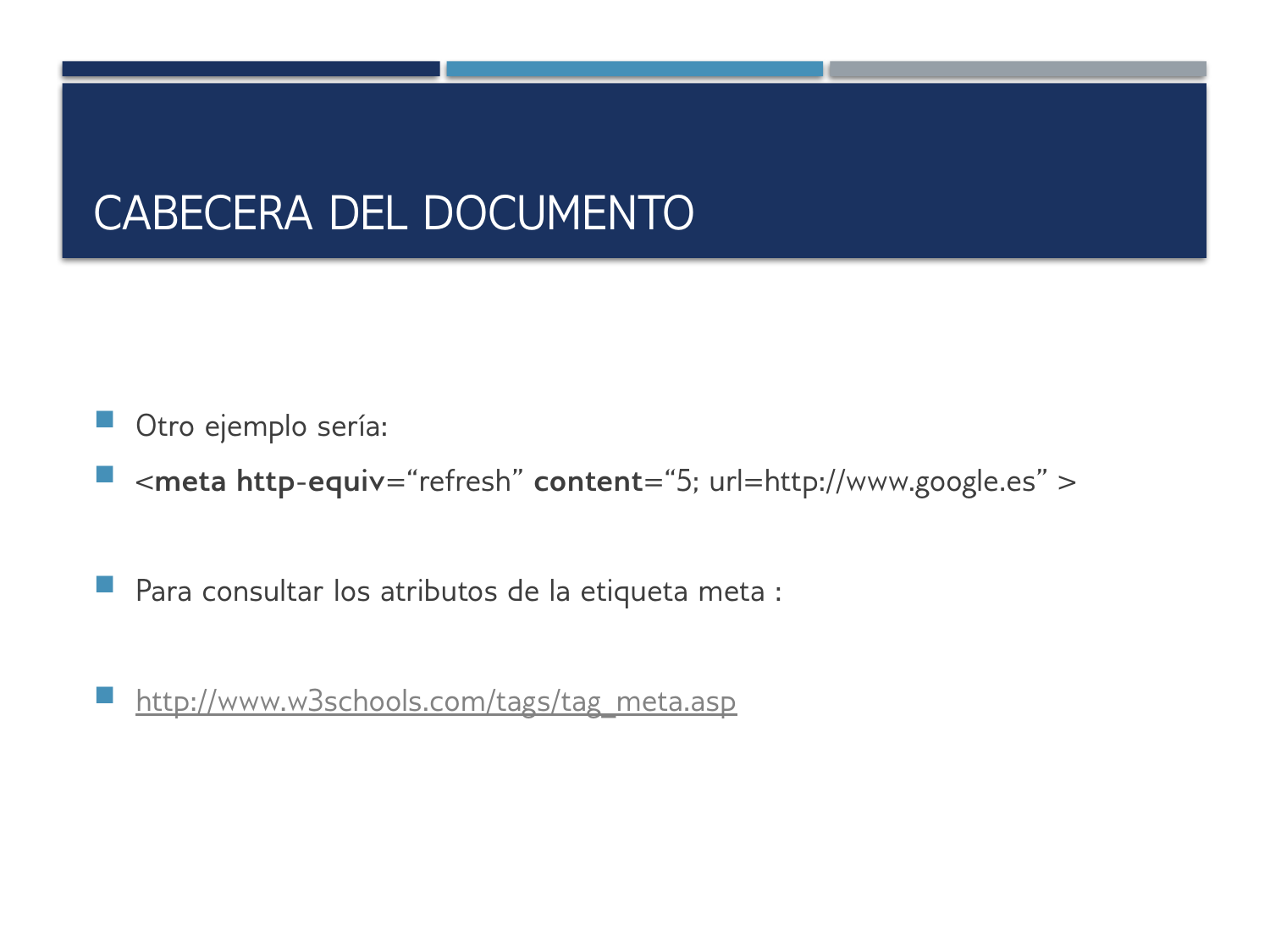

# Cabecera del documento
Otro ejemplo sería:
<meta http-equiv=“refresh” content=“5; url=http://www.google.es” >

Para consultar los atributos de la etiqueta meta :

http://www.w3schools.com/tags/tag_meta.asp